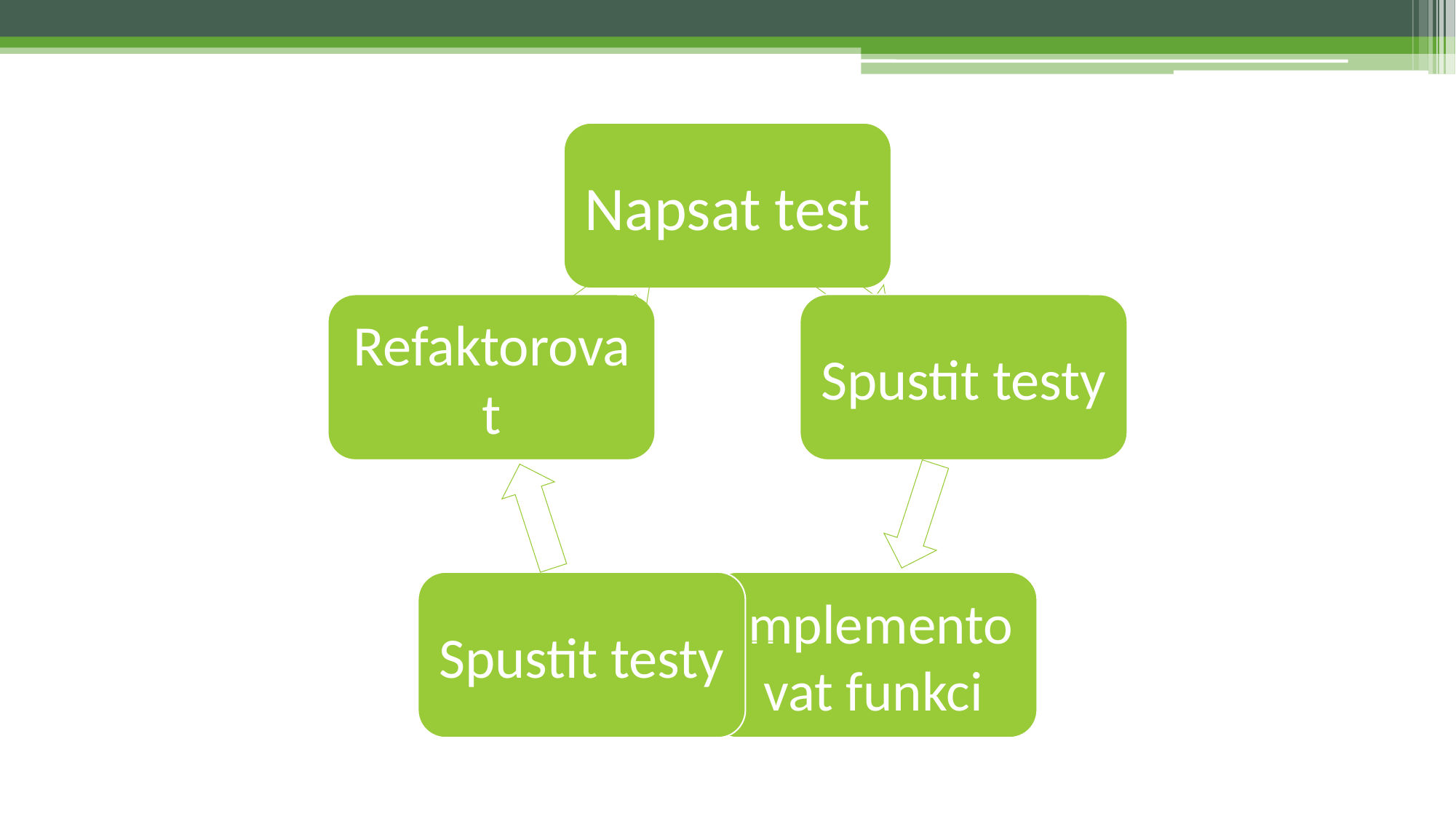

Napsat test
Spustit testy
Spustit testy
Refaktorovat